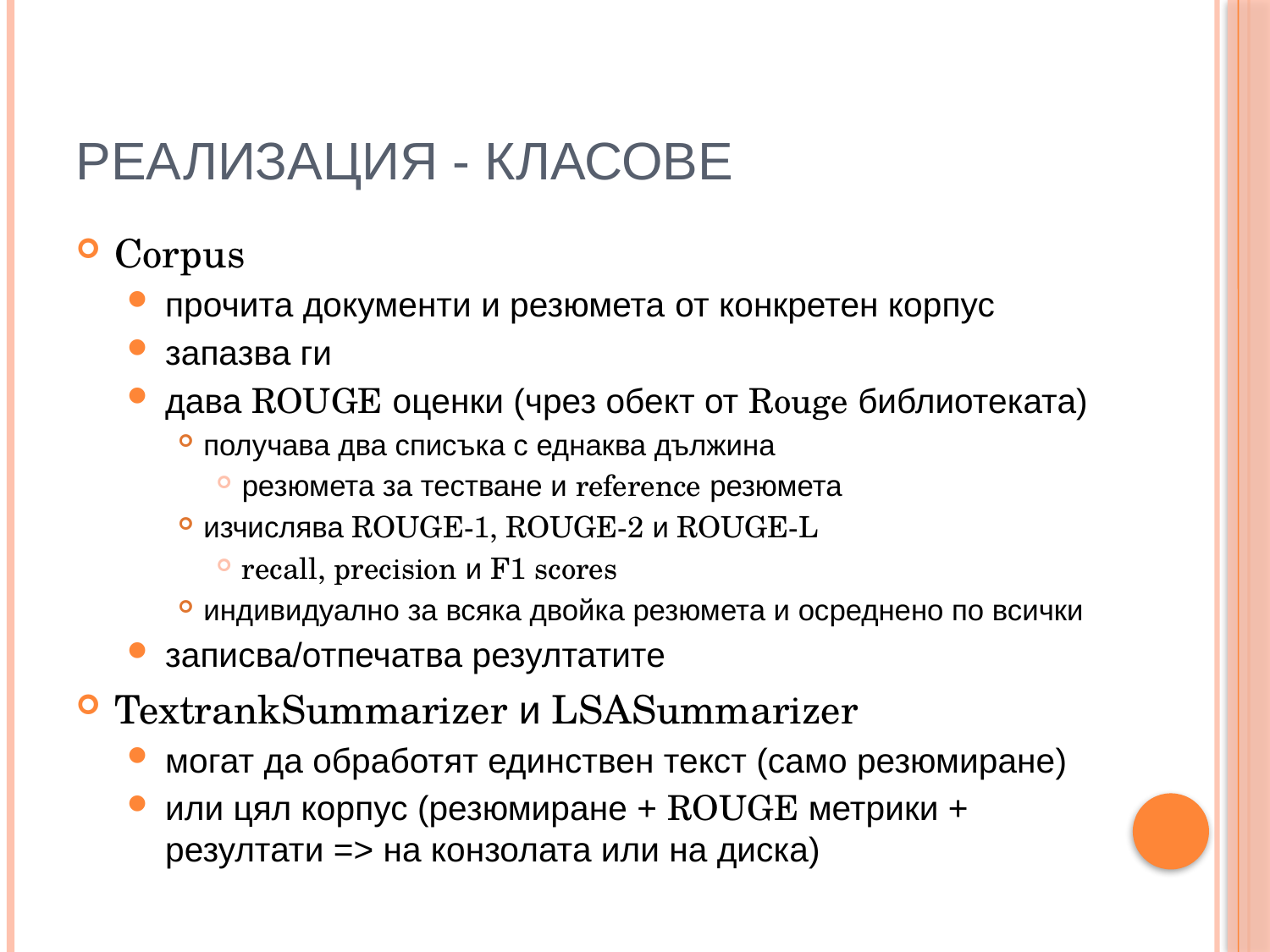

# Реализация - класове
Corpus
прочита документи и резюмета от конкретен корпус
запазва ги
дава ROUGE оценки (чрез обект от Rouge библиотеката)
получава два списъка с еднаква дължина
резюмета за тестване и reference резюмета
изчислява ROUGE-1, ROUGE-2 и ROUGE-L
recall, precision и F1 scores
индивидуално за всяка двойка резюмета и осреднено по всички
записва/отпечатва резултатите
TextrankSummarizer и LSASummarizer
могат да обработят единствен текст (само резюмиране)
или цял корпус (резюмиране + ROUGE метрики + резултати => на конзолата или на диска)